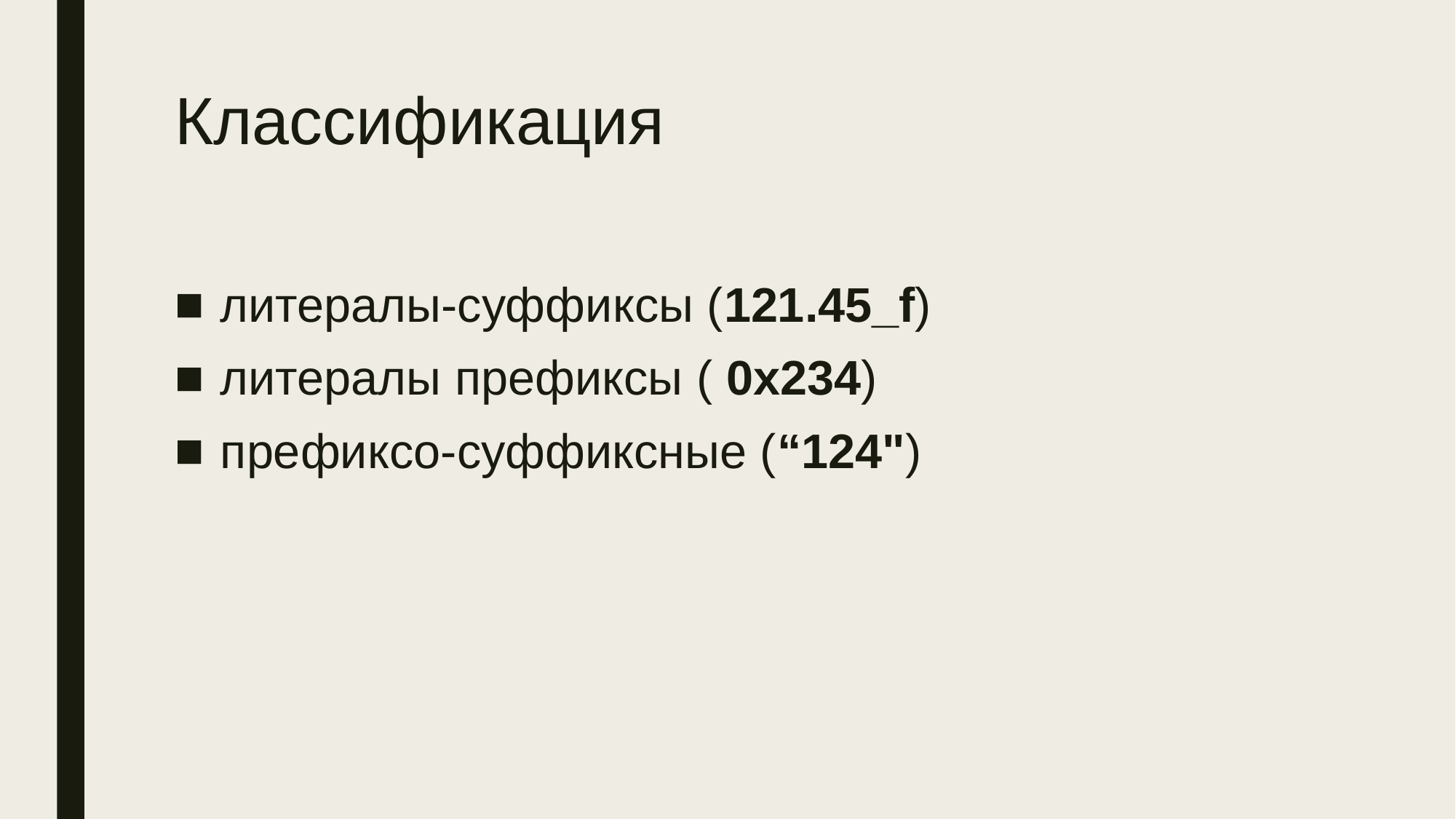

# Классификация
литералы-суффиксы (121.45_f)
литералы префиксы ( 0x234)
префиксо-суффиксные (“124")